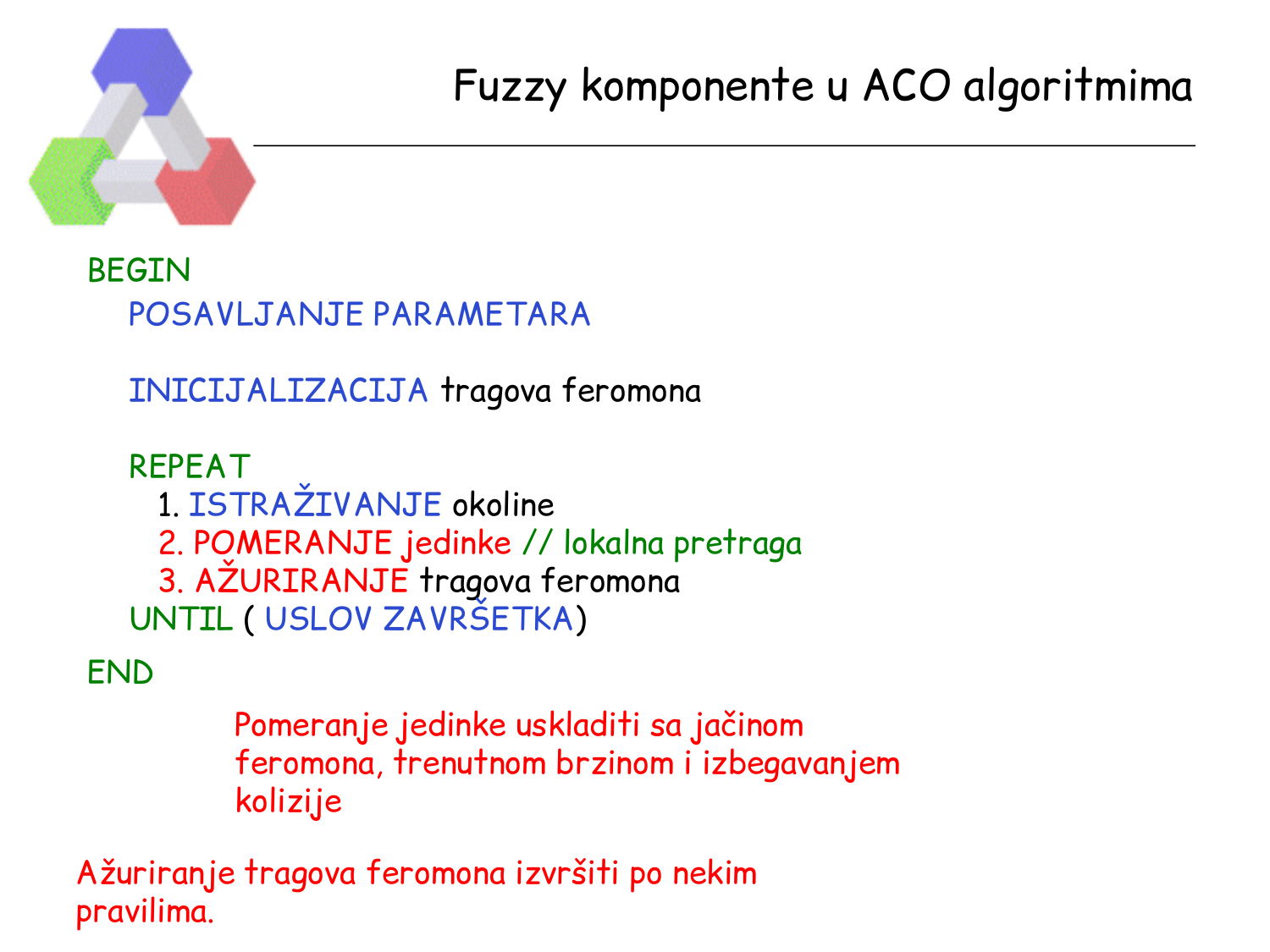

# Fuzzy komponente u ACO algoritmima

BEGIN
POSAVLJANJE PARAMETARA

INICIJALIZACIJA tragova feromona

REPEAT
   1. ISTRAŽIVANJE okoline
   2. POMERANJE jedinke // lokalna pretraga
   3. AŽURIRANJE tragova feromona
UNTIL ( USLOV ZAVRŠETKA)

END
Pomeranje jedinke uskladiti sa jačinom feromona, trenutnom brzinom i izbegavanjem kolizije
Ažuriranje tragova feromona izvršiti po nekim pravilima.